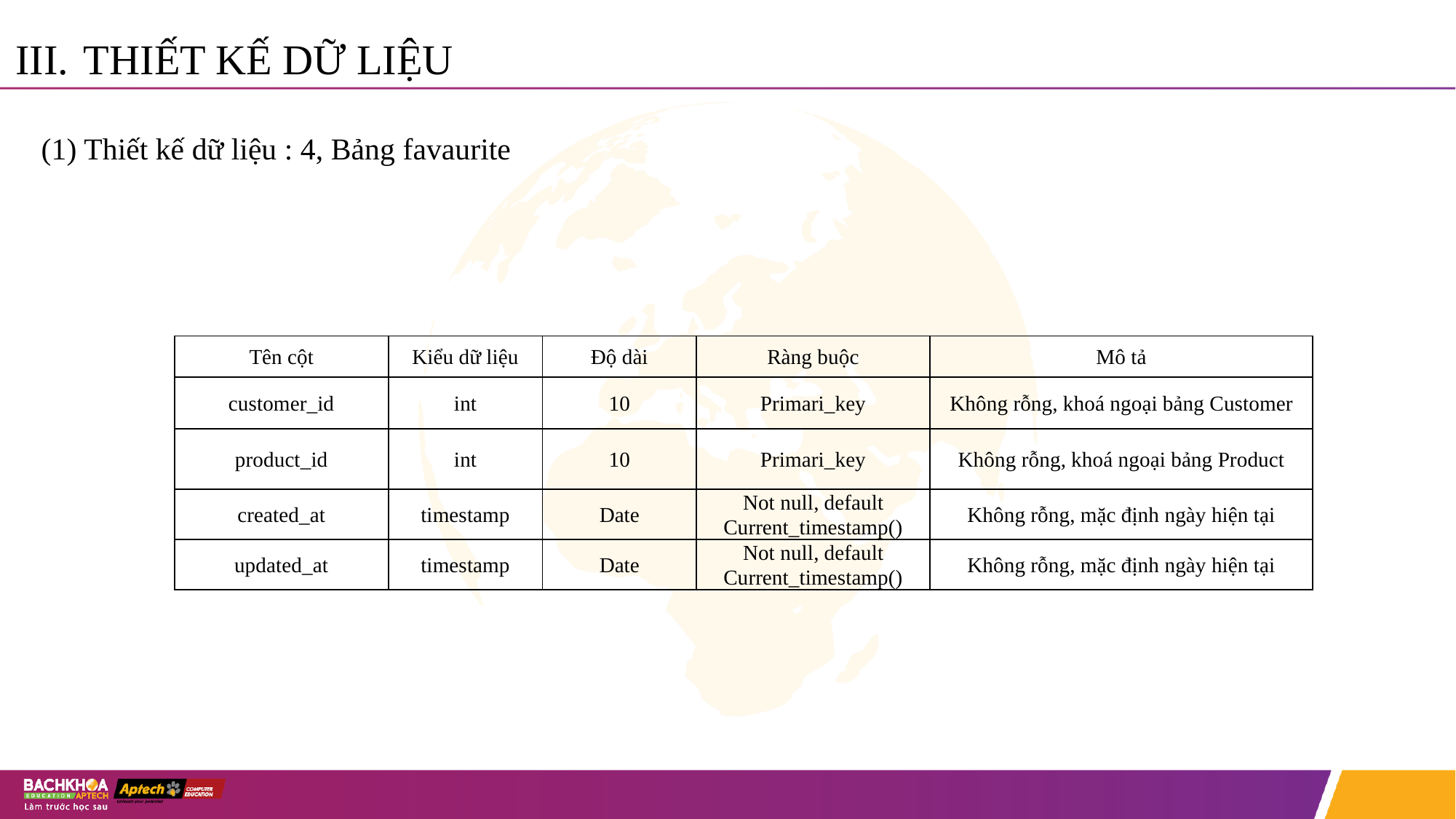

# THIẾT KẾ DỮ LIỆU
(1) Thiết kế dữ liệu : 4, Bảng favaurite

| Tên cột | Kiểu dữ liệu | Độ dài | Ràng buộc | Mô tả |
| --- | --- | --- | --- | --- |
| customer\_id | int | 10 | Primari\_key | Không rỗng, khoá ngoại bảng Customer |
| product\_id | int | 10 | Primari\_key | Không rỗng, khoá ngoại bảng Product |
| created\_at | timestamp | Date | Not null, default Current\_timestamp() | Không rỗng, mặc định ngày hiện tại |
| updated\_at | timestamp | Date | Not null, default Current\_timestamp() | Không rỗng, mặc định ngày hiện tại |